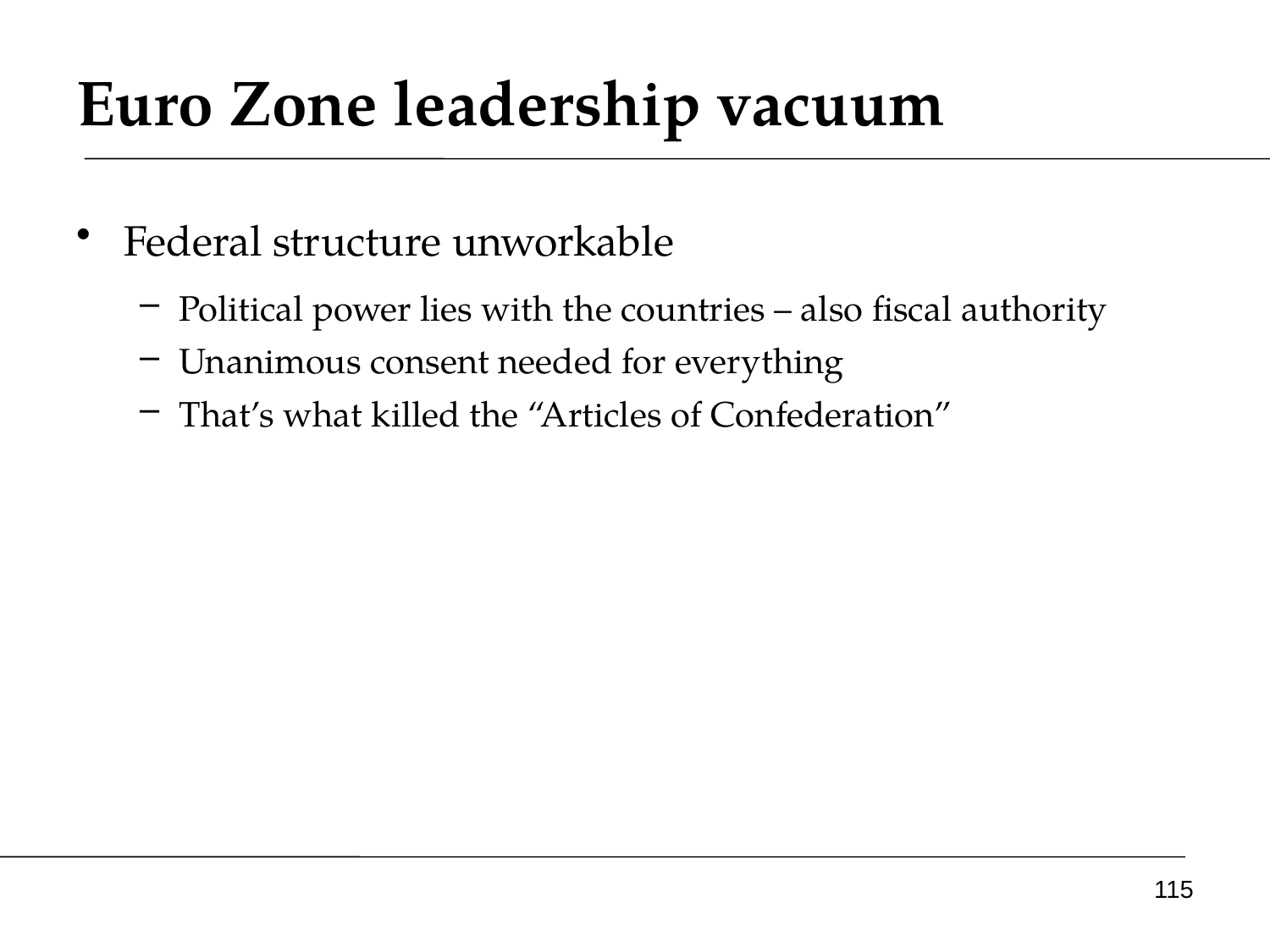

# Euro Zone leadership vacuum
Federal structure unworkable
Political power lies with the countries – also fiscal authority
Unanimous consent needed for everything
That’s what killed the “Articles of Confederation”
115